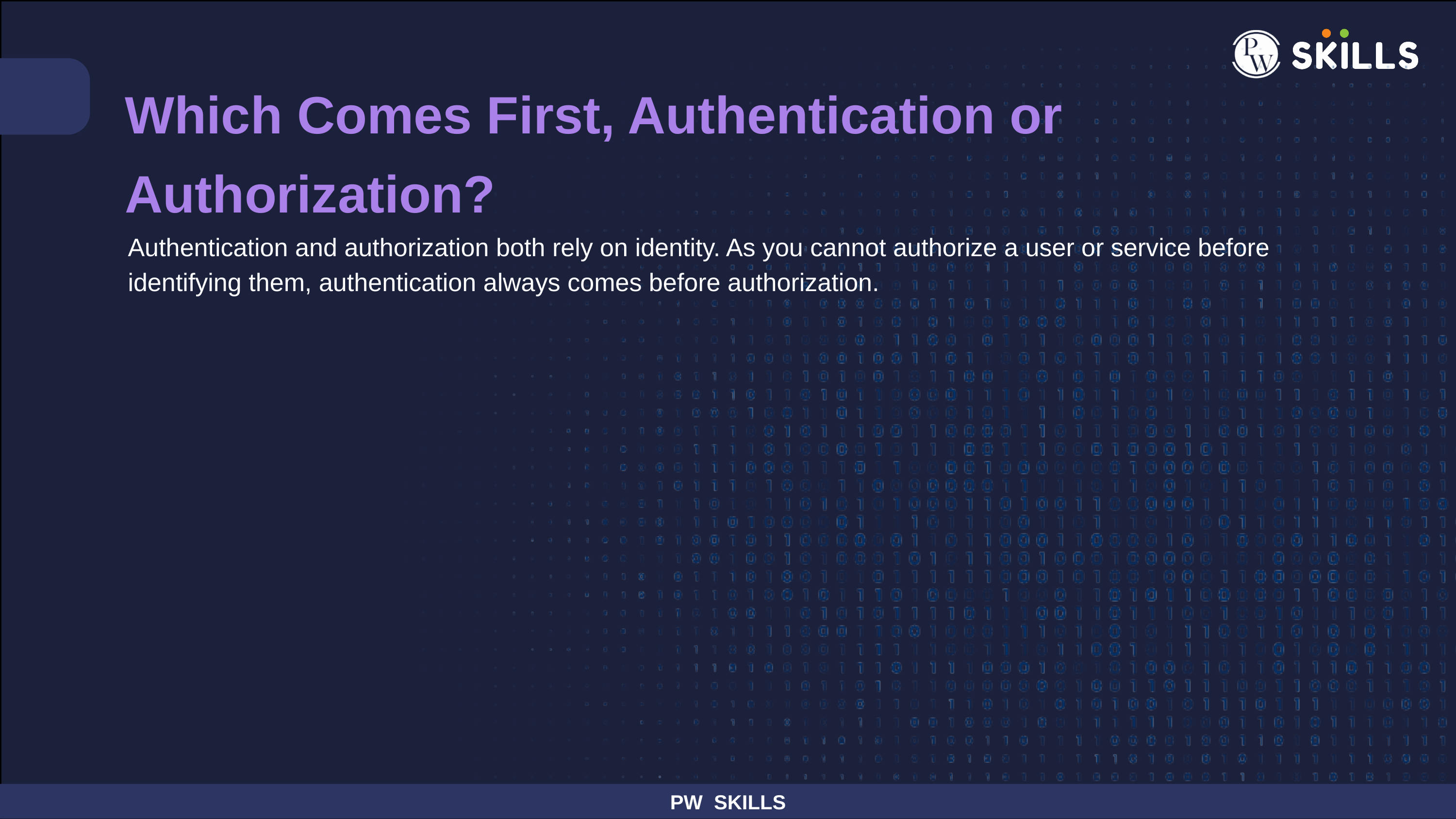

Which Comes First, Authentication or Authorization?

Authentication and authorization both rely on identity. As you cannot authorize a user or service before identifying them, authentication always comes before authorization.